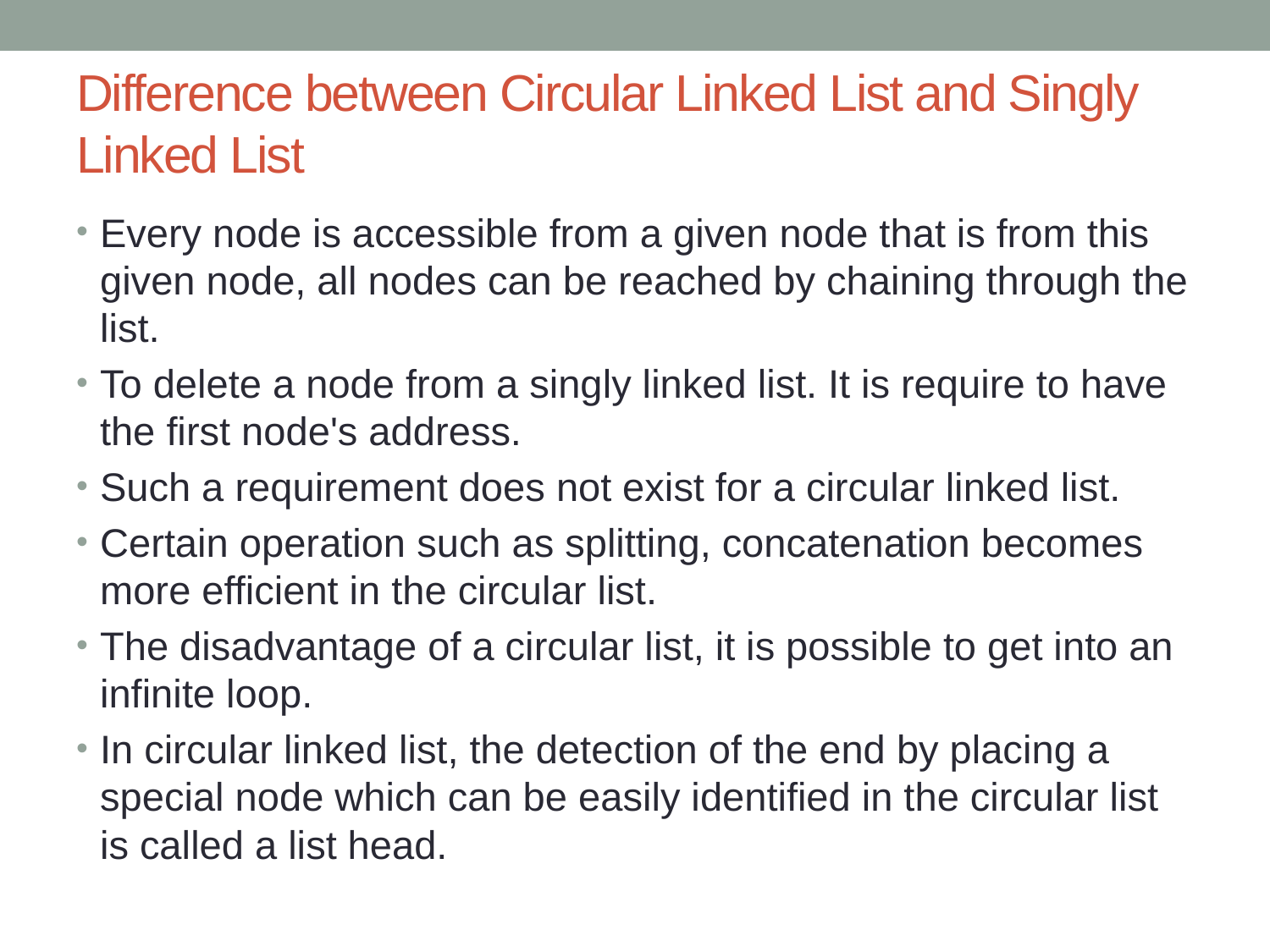

# Difference between Circular Linked List and Singly Linked List
Every node is accessible from a given node that is from this given node, all nodes can be reached by chaining through the list.
To delete a node from a singly linked list. It is require to have the first node's address.
Such a requirement does not exist for a circular linked list.
Certain operation such as splitting, concatenation becomes more efficient in the circular list.
The disadvantage of a circular list, it is possible to get into an infinite loop.
In circular linked list, the detection of the end by placing a special node which can be easily identified in the circular list is called a list head.